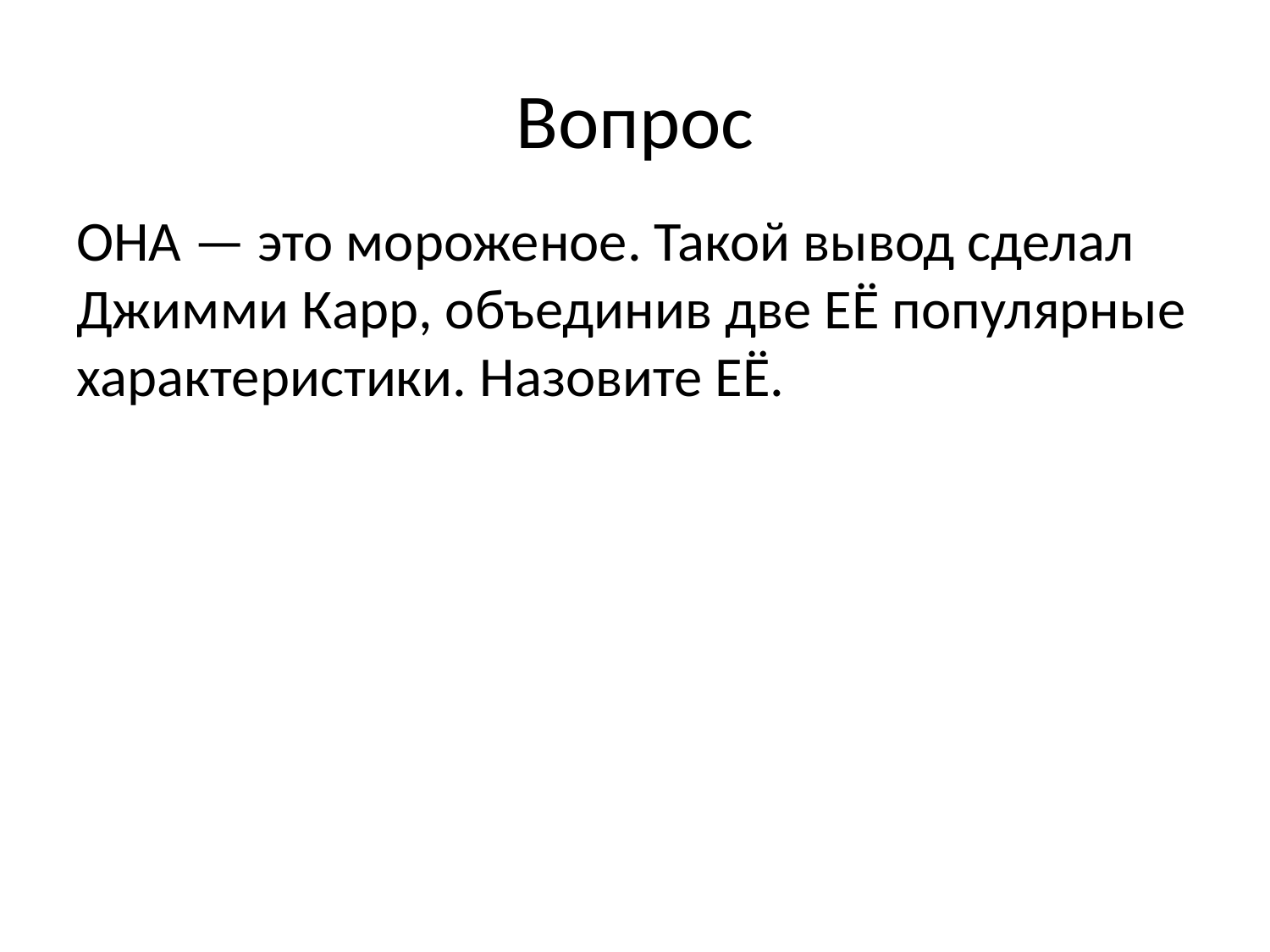

# Вопрос
ОНА — это мороженое. Такой вывод сделал Джимми Карр, объединив две ЕЁ популярные характеристики. Назовите ЕЁ.